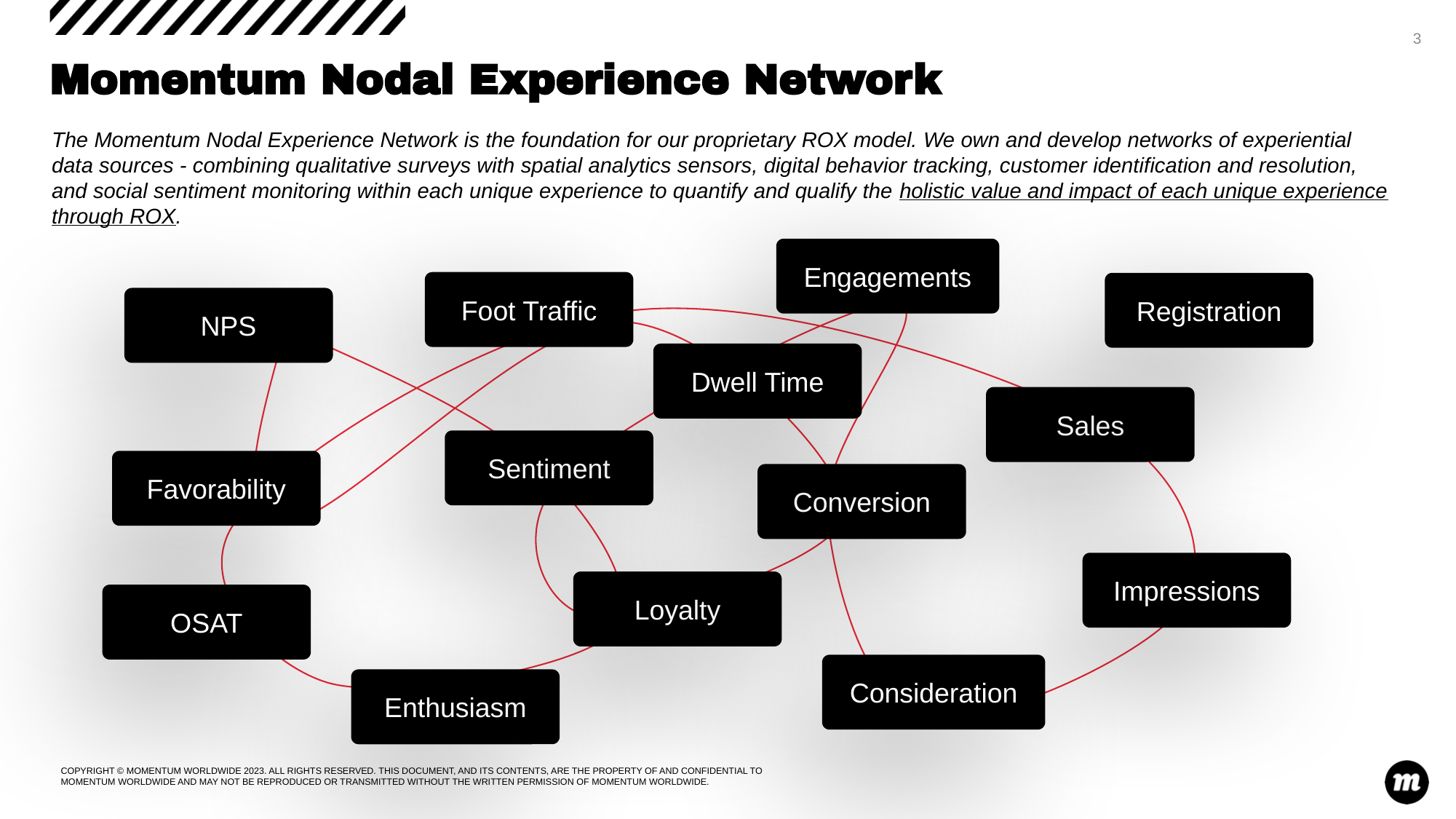

3
# Momentum Nodal Experience Network
The Momentum Nodal Experience Network is the foundation for our proprietary ROX model. We own and develop networks of experiential data sources - combining qualitative surveys with spatial analytics sensors, digital behavior tracking, customer identification and resolution, and social sentiment monitoring within each unique experience to quantify and qualify the holistic value and impact of each unique experience through ROX.
Engagements
Foot Traffic
Registration
NPS

Dwell Time
Sales
Sentiment
Favorability
Conversion
Impressions
Loyalty
OSAT
Consideration
Enthusiasm